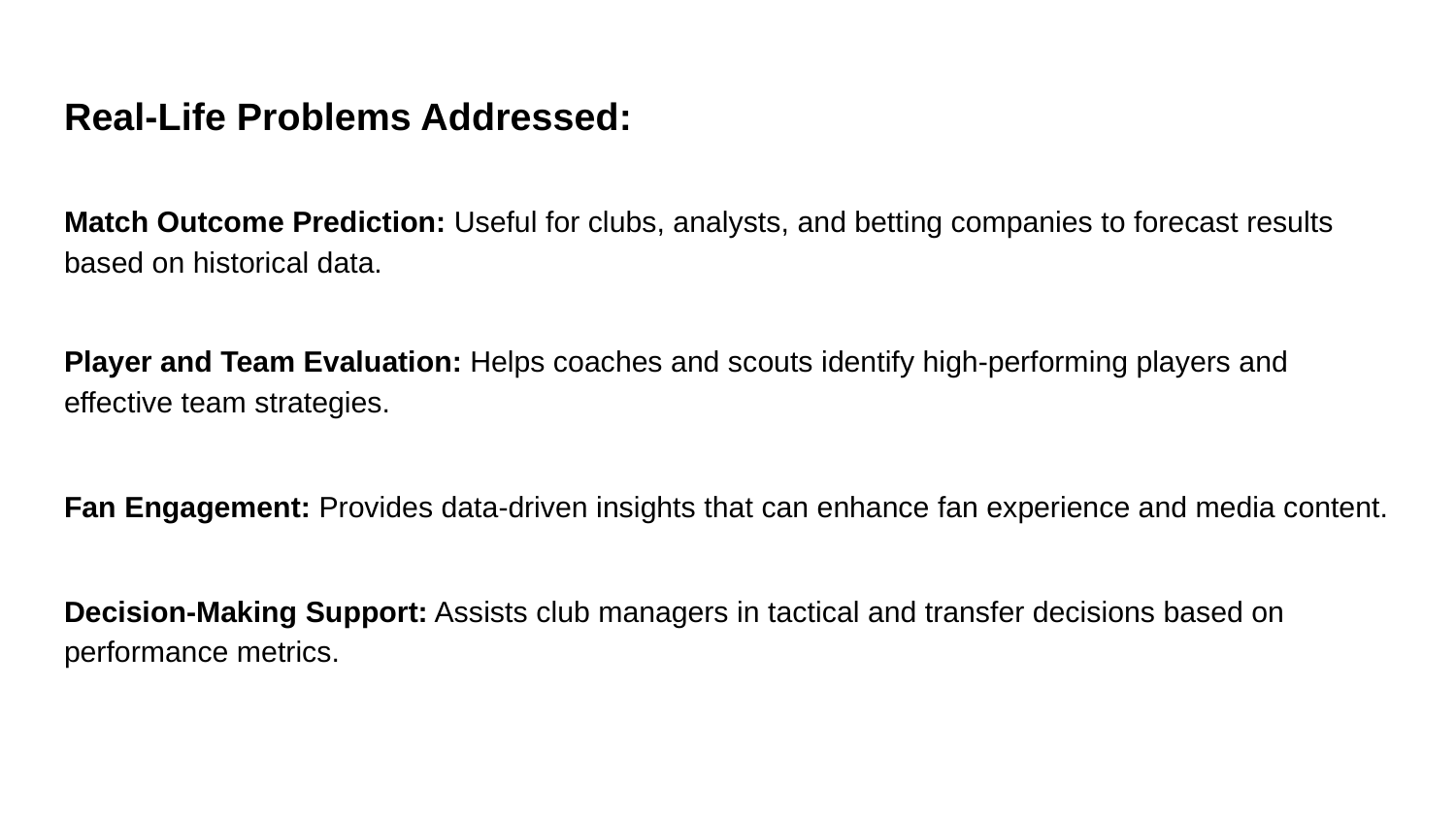

# Real-Life Problems Addressed:

Match Outcome Prediction: Useful for clubs, analysts, and betting companies to forecast results based on historical data.
Player and Team Evaluation: Helps coaches and scouts identify high-performing players and effective team strategies.
Fan Engagement: Provides data-driven insights that can enhance fan experience and media content.
Decision-Making Support: Assists club managers in tactical and transfer decisions based on performance metrics.